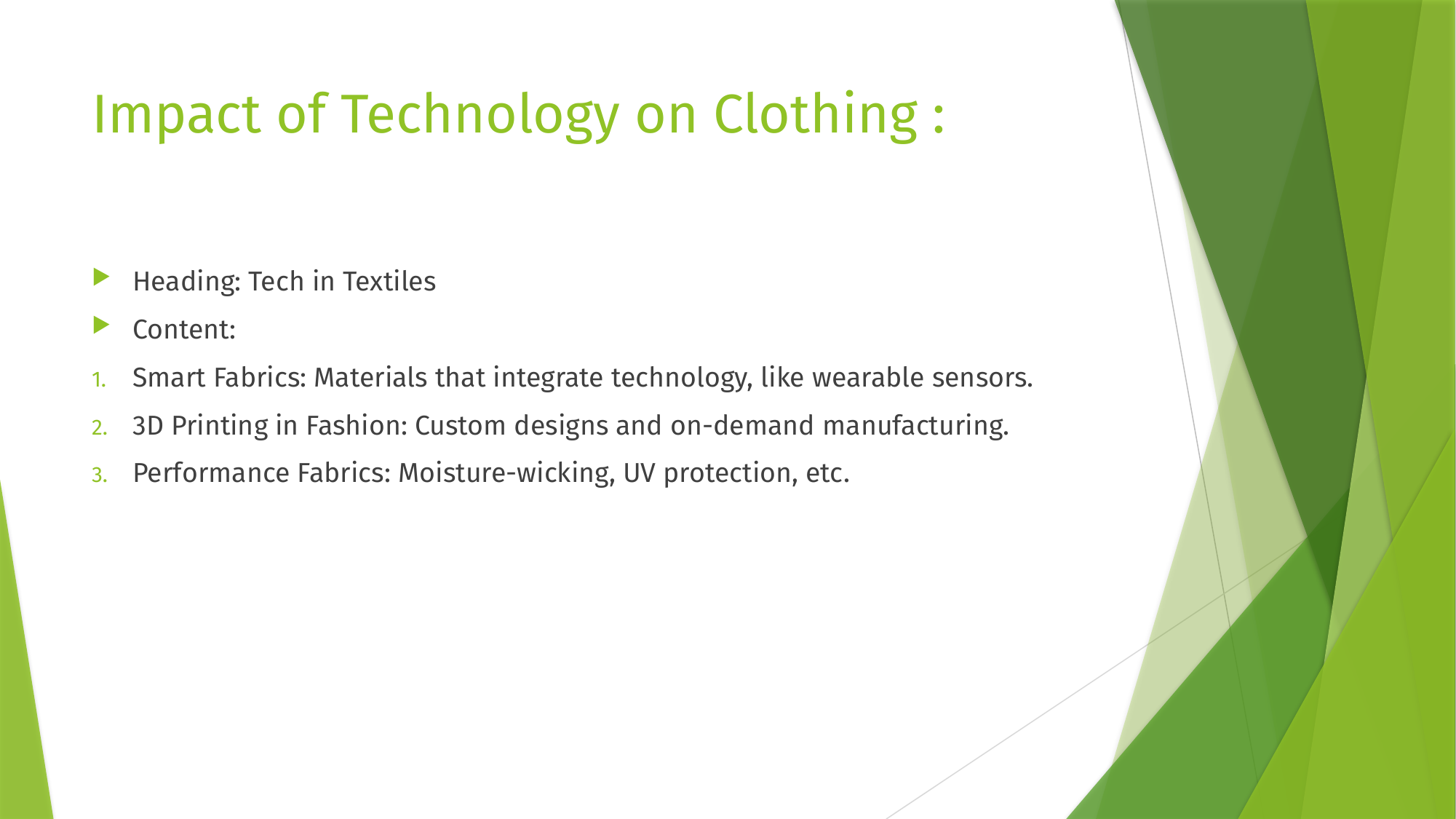

# Impact of Technology on Clothing :
Heading: Tech in Textiles
Content:
Smart Fabrics: Materials that integrate technology, like wearable sensors.
3D Printing in Fashion: Custom designs and on-demand manufacturing.
Performance Fabrics: Moisture-wicking, UV protection, etc.